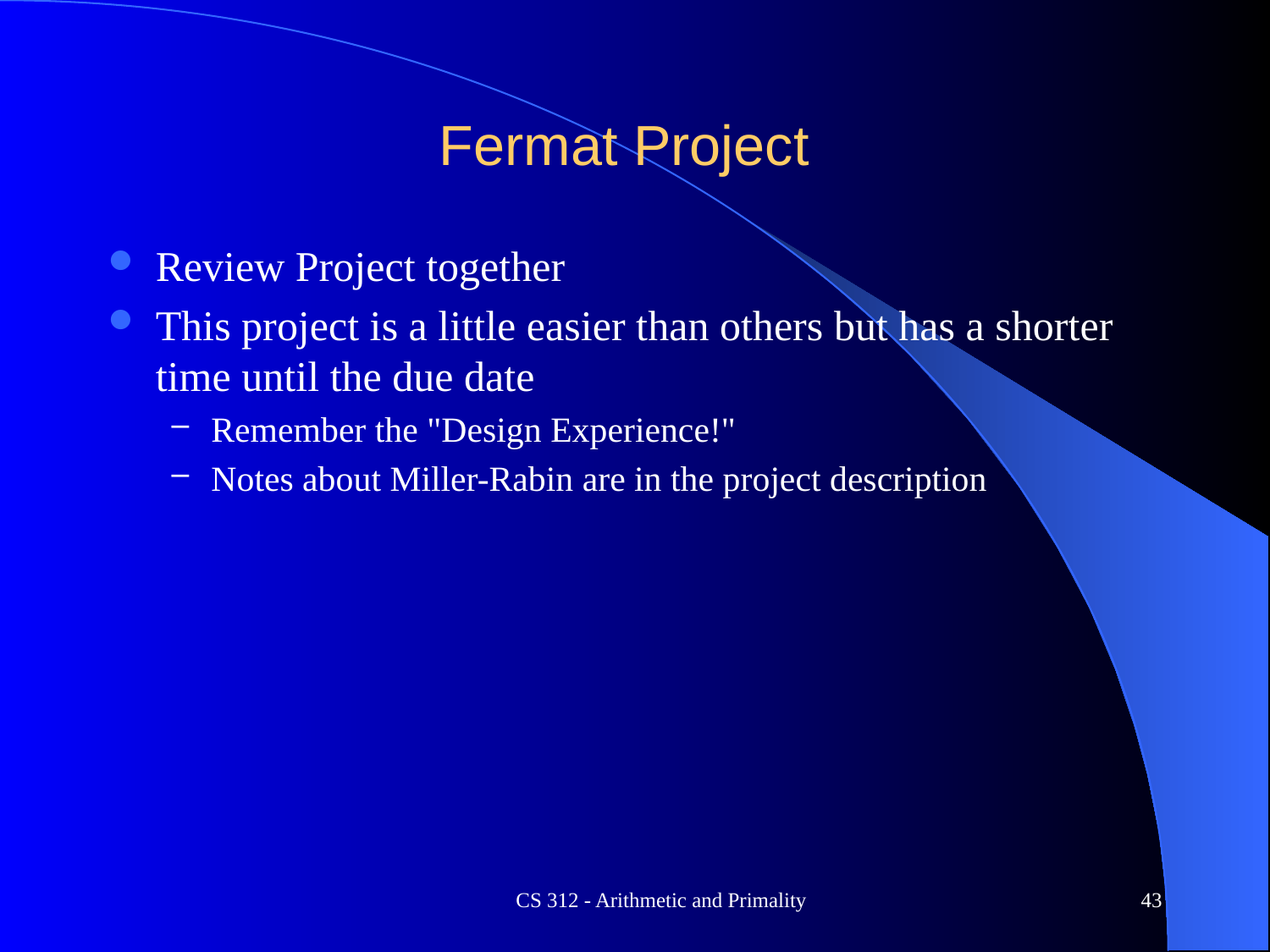

# Fermat Project
Review Project together
This project is a little easier than others but has a shorter time until the due date
Remember the "Design Experience!"
Notes about Miller-Rabin are in the project description
CS 312 - Arithmetic and Primality
43